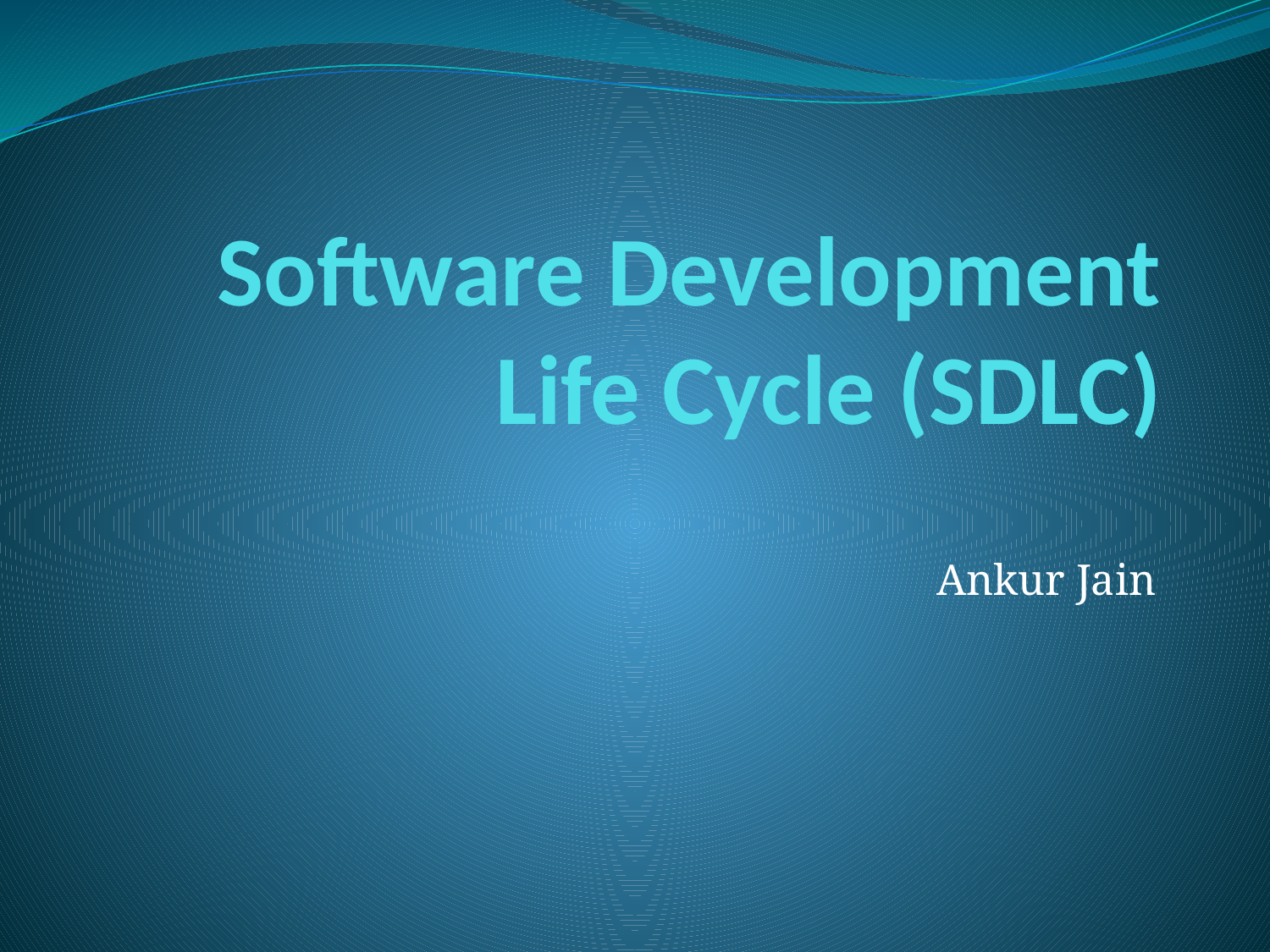

# Software Development Life Cycle (SDLC)

Ankur Jain